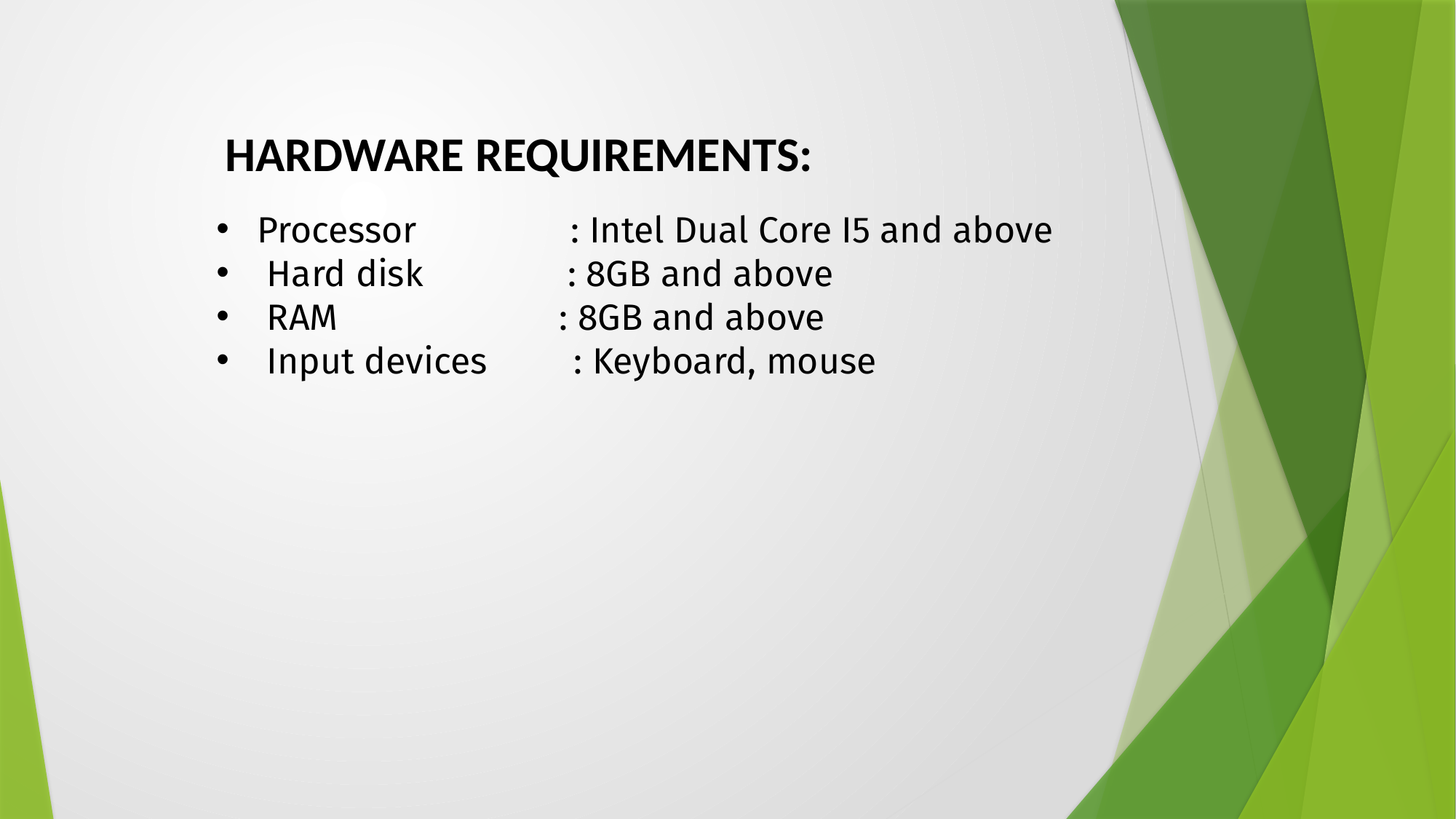

HARDWARE REQUIREMENTS:
Processor                : Intel Dual Core I5 and above
 Hard disk               : 8GB and above
 RAM                       : 8GB and above
 Input devices         : Keyboard, mouse